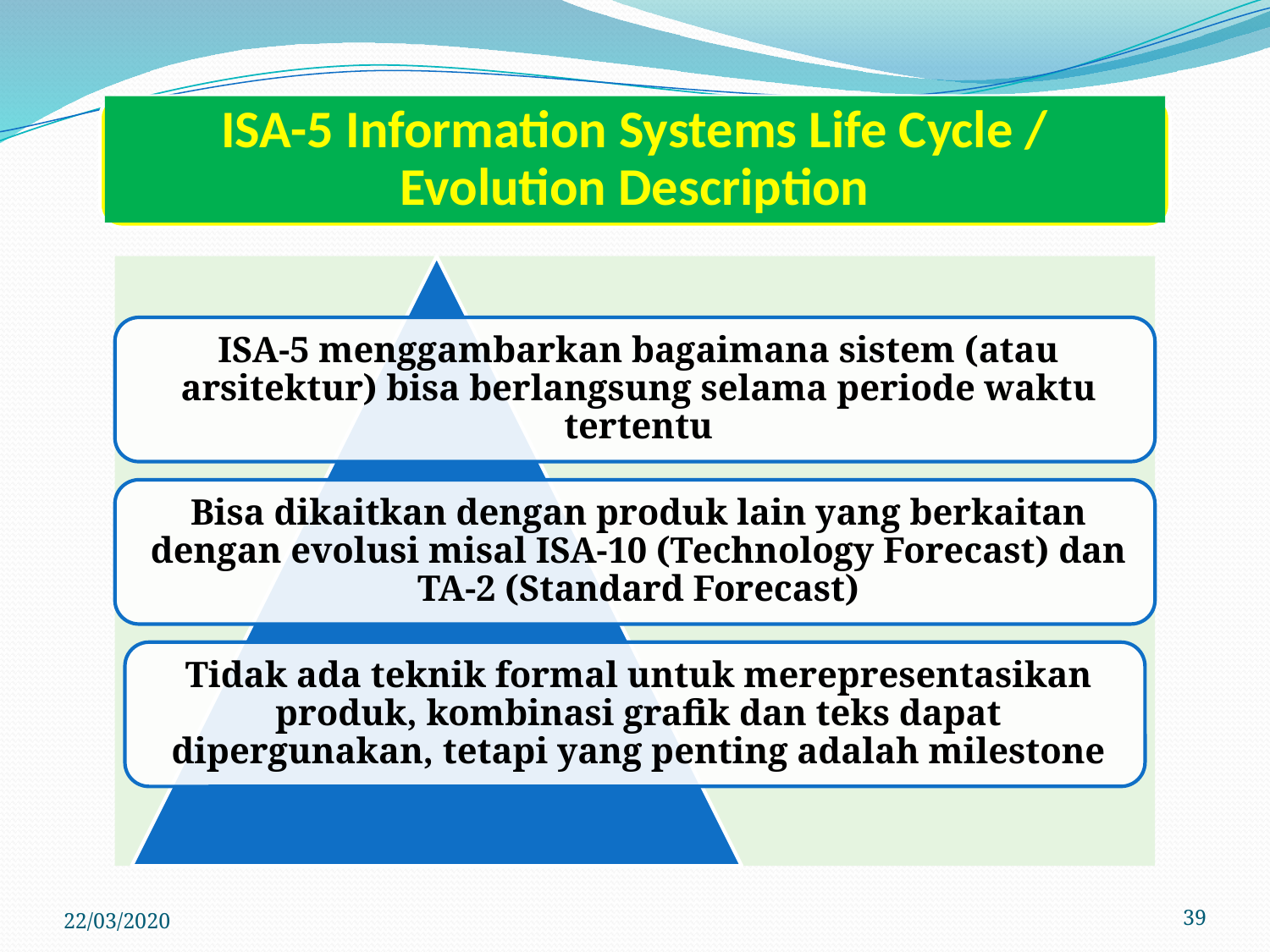

ISA-5 Information Systems Life Cycle / Evolution Description
ISA-5 menggambarkan bagaimana sistem (atau arsitektur) bisa berlangsung selama periode waktu tertentu
Bisa dikaitkan dengan produk lain yang berkaitan dengan evolusi misal ISA-10 (Technology Forecast) dan TA-2 (Standard Forecast)
Tidak ada teknik formal untuk merepresentasikan produk, kombinasi grafik dan teks dapat dipergunakan, tetapi yang penting adalah milestone
22/03/2020
39